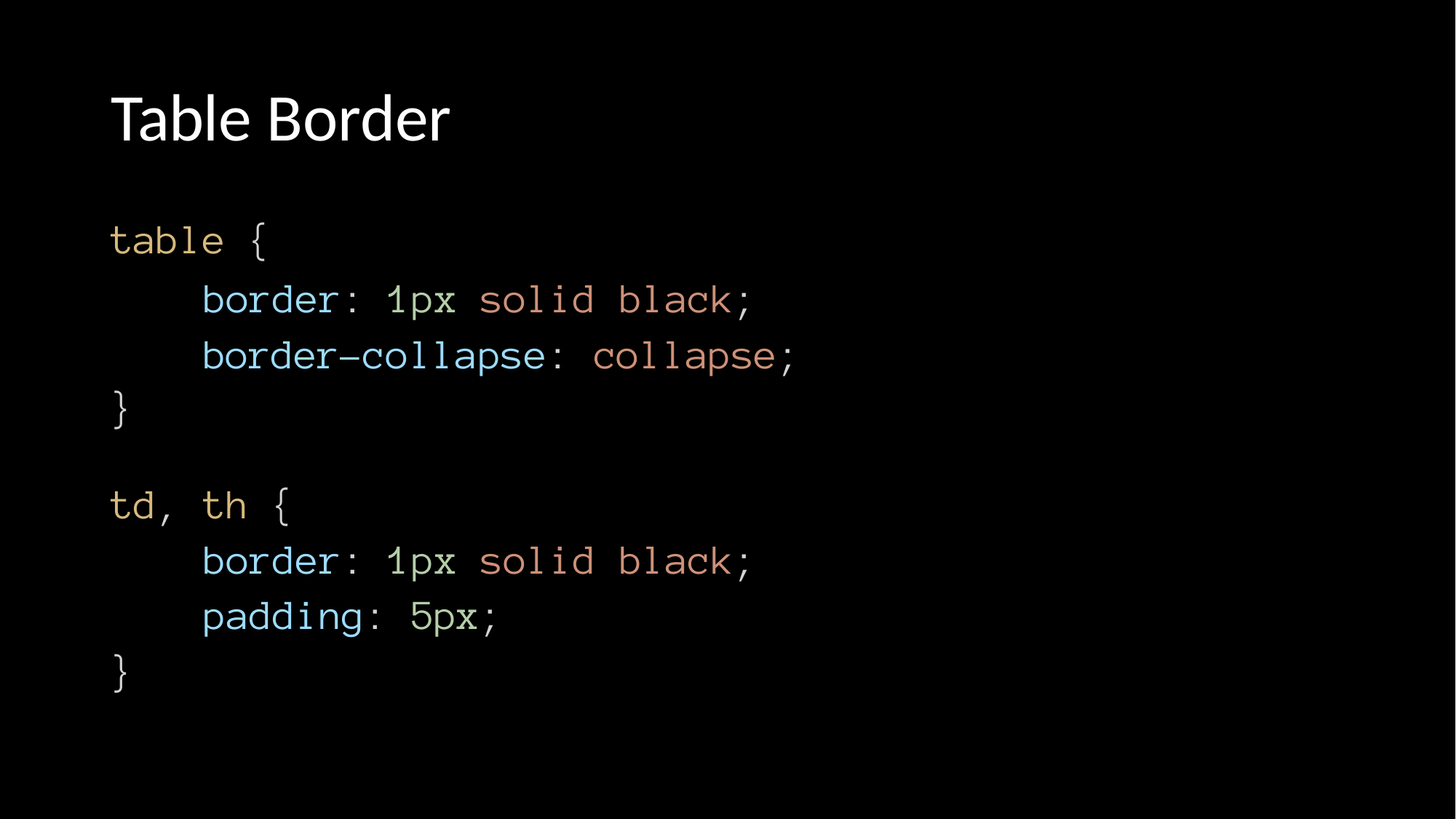

# Table Border
table {
border: 1px solid black; border-collapse: collapse;
}
td, th {
border: 1px solid black; padding: 5px;
}